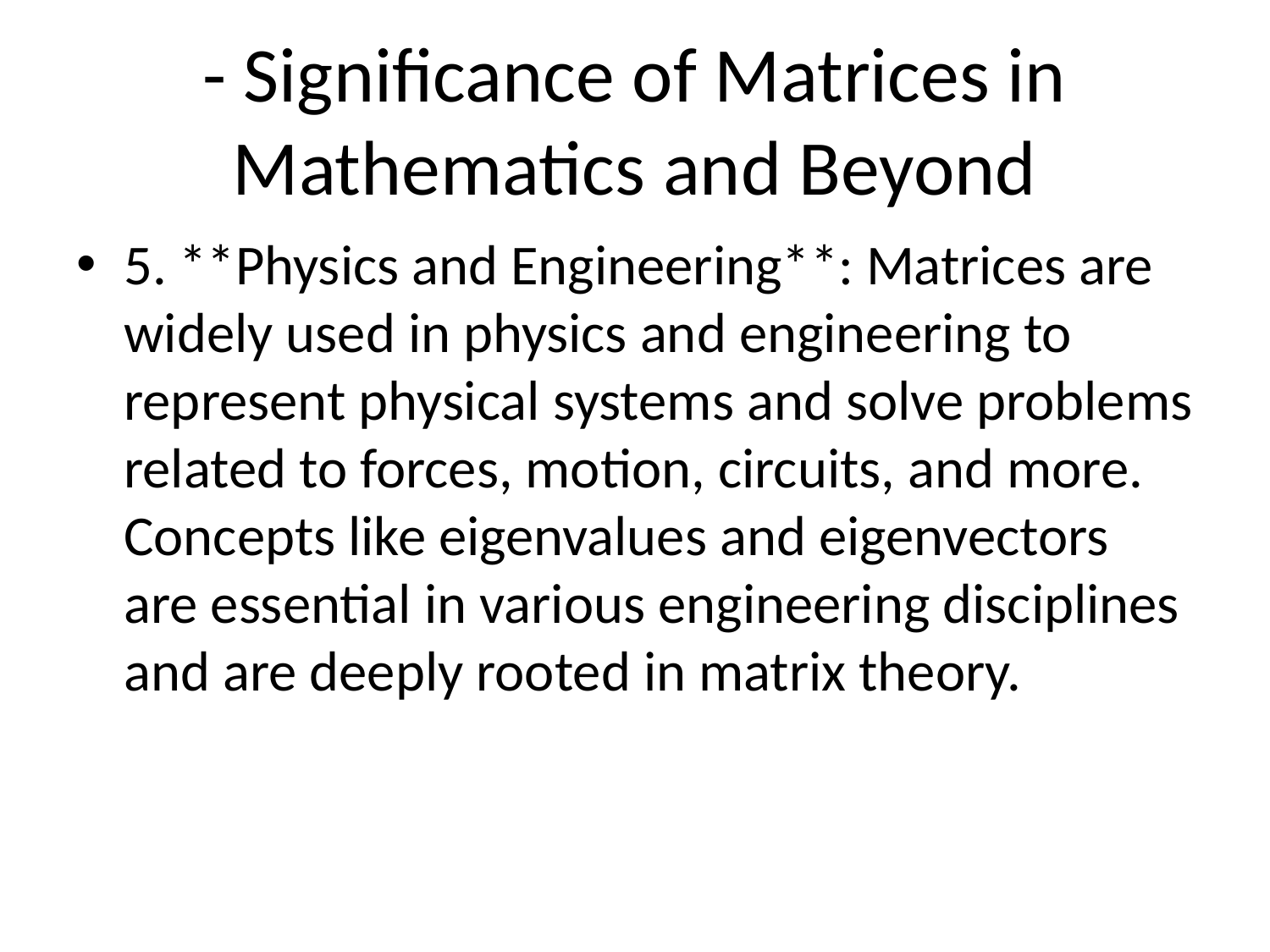

# - Significance of Matrices in Mathematics and Beyond
5. **Physics and Engineering**: Matrices are widely used in physics and engineering to represent physical systems and solve problems related to forces, motion, circuits, and more. Concepts like eigenvalues and eigenvectors are essential in various engineering disciplines and are deeply rooted in matrix theory.